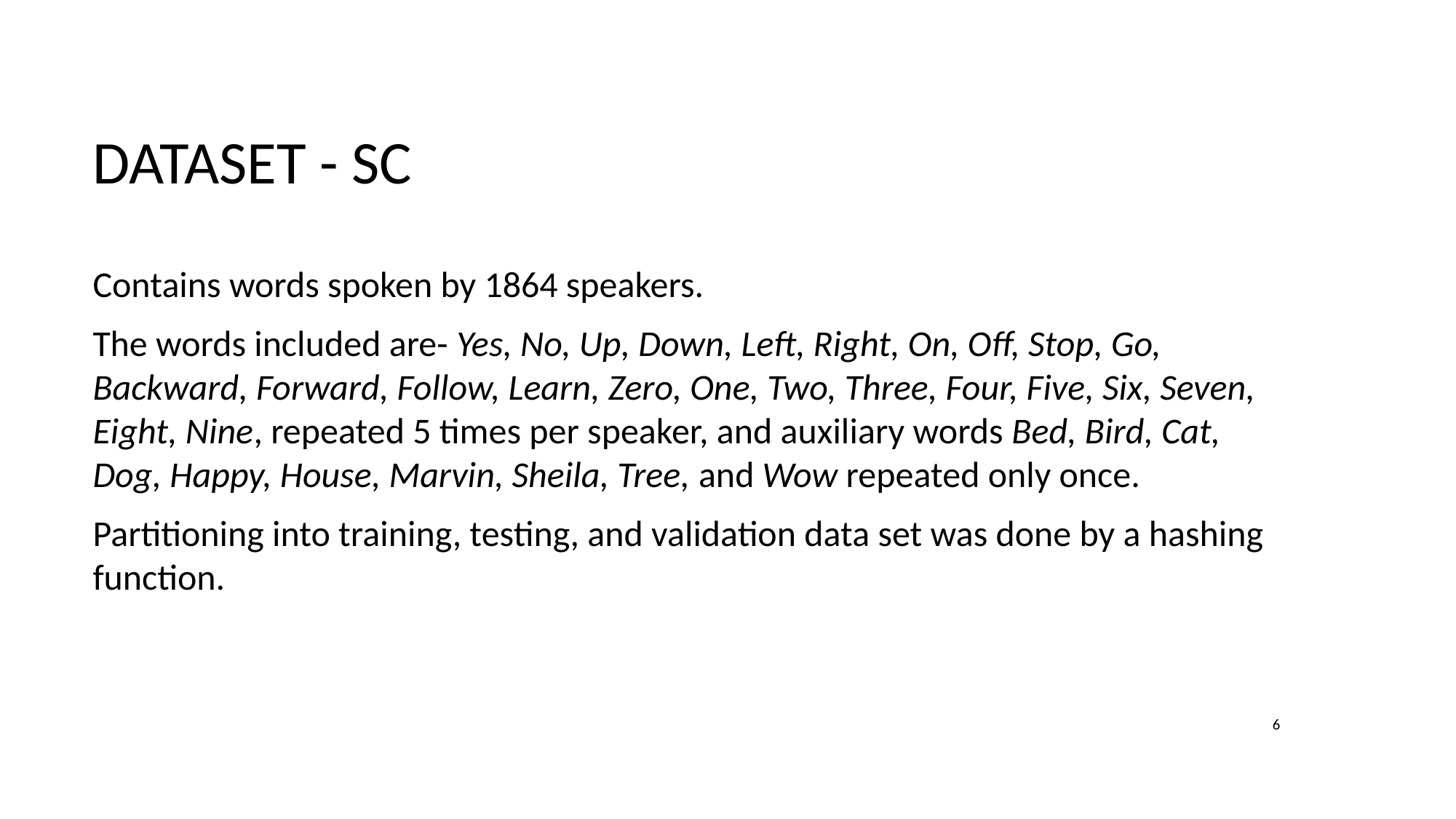

# dataset - SC
Contains words spoken by 1864 speakers.
The words included are- Yes, No, Up, Down, Left, Right, On, Off, Stop, Go, Backward, Forward, Follow, Learn, Zero, One, Two, Three, Four, Five, Six, Seven, Eight, Nine, repeated 5 times per speaker, and auxiliary words Bed, Bird, Cat, Dog, Happy, House, Marvin, Sheila, Tree, and Wow repeated only once.
Partitioning into training, testing, and validation data set was done by a hashing function.
6